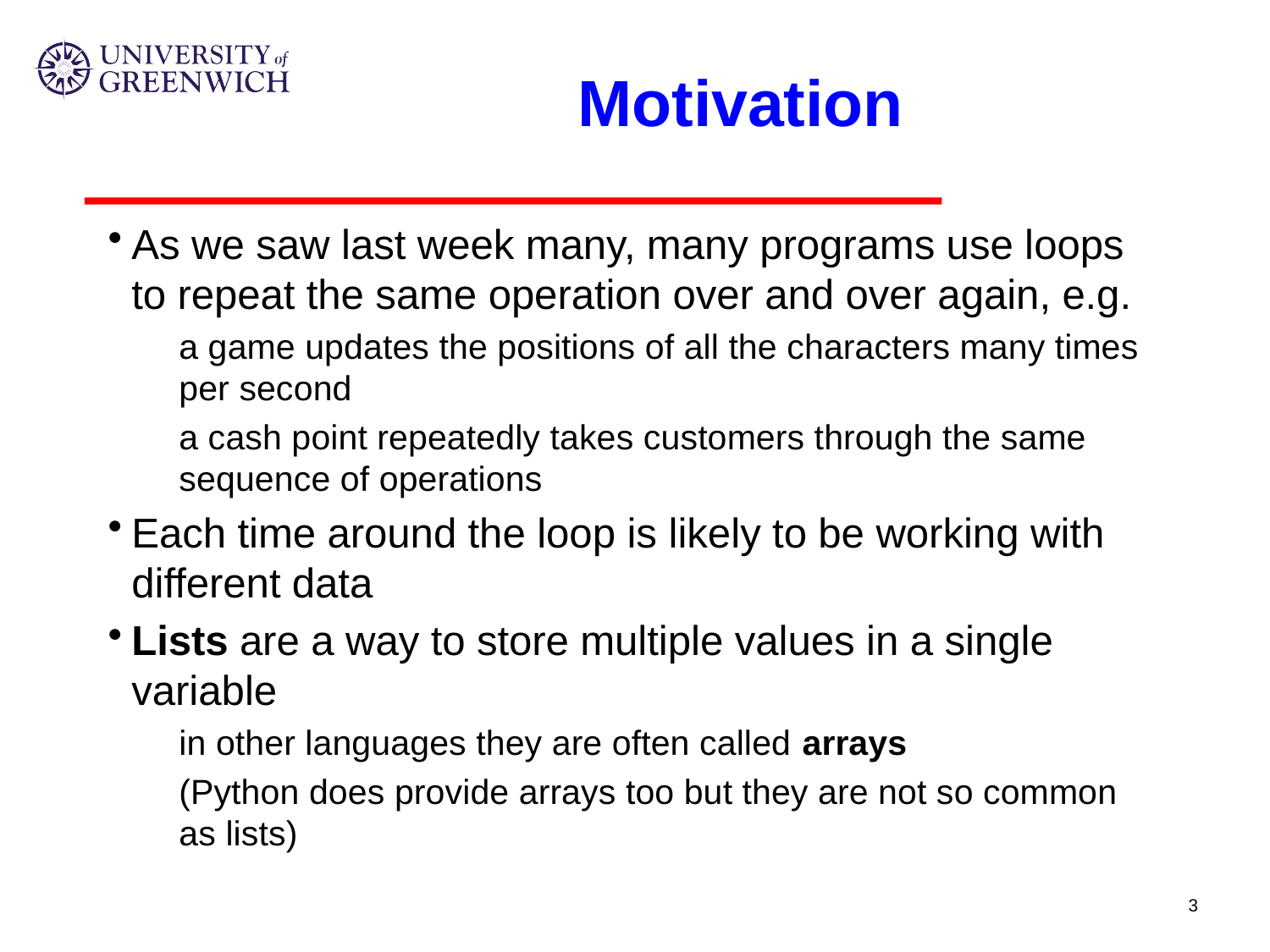

# Motivation
As we saw last week many, many programs use loops to repeat the same operation over and over again, e.g.
a game updates the positions of all the characters many times per second
a cash point repeatedly takes customers through the same sequence of operations
Each time around the loop is likely to be working with different data
Lists are a way to store multiple values in a single variable
in other languages they are often called arrays
(Python does provide arrays too but they are not so common as lists)
3